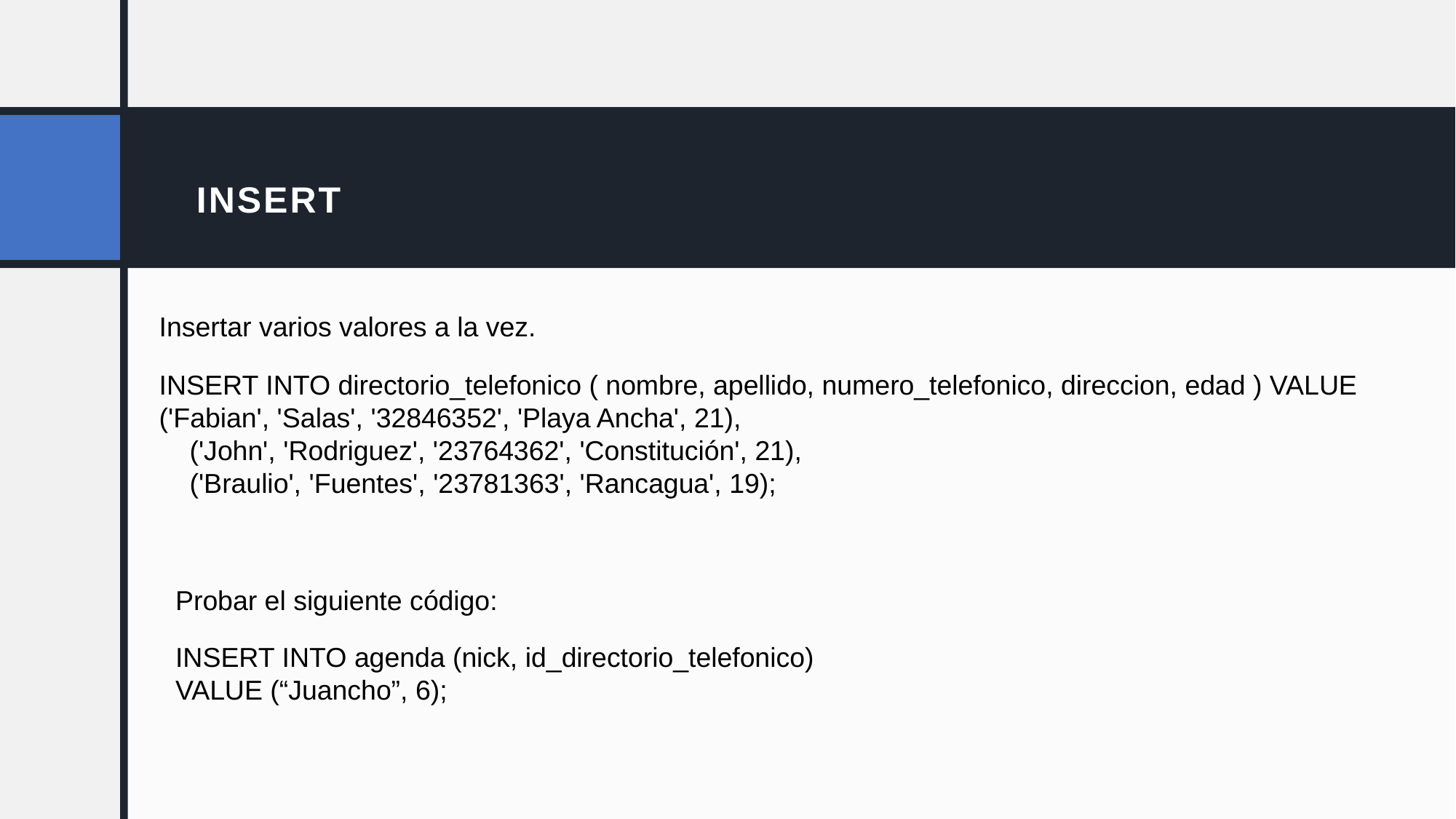

# INSERT

Insertar varios valores a la vez.
INSERT INTO directorio_telefonico ( nombre, apellido, numero_telefonico, direccion, edad ) VALUE ('Fabian', 'Salas', '32846352', 'Playa Ancha', 21),
    ('John', 'Rodriguez', '23764362', 'Constitución', 21),
    ('Braulio', 'Fuentes', '23781363', 'Rancagua', 19);

Probar el siguiente código:
INSERT INTO agenda (nick, id_directorio_telefonico)
VALUE (“Juancho”, 6);